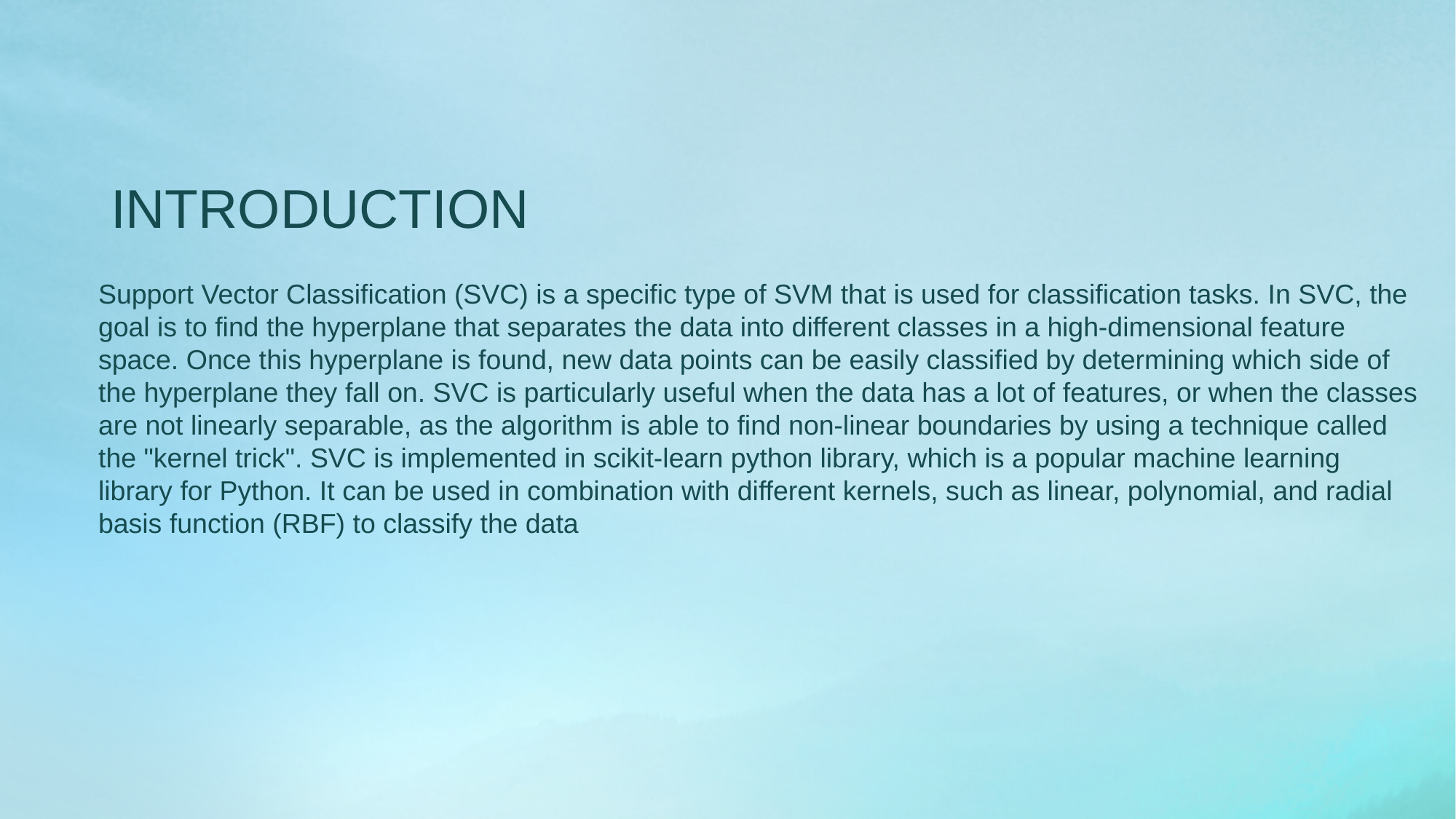

INTRODUCTION
Support Vector Classification (SVC) is a specific type of SVM that is used for classification tasks. In SVC, the goal is to find the hyperplane that separates the data into different classes in a high-dimensional feature space. Once this hyperplane is found, new data points can be easily classified by determining which side of the hyperplane they fall on. SVC is particularly useful when the data has a lot of features, or when the classes are not linearly separable, as the algorithm is able to find non-linear boundaries by using a technique called the "kernel trick". SVC is implemented in scikit-learn python library, which is a popular machine learning library for Python. It can be used in combination with different kernels, such as linear, polynomial, and radial basis function (RBF) to classify the data